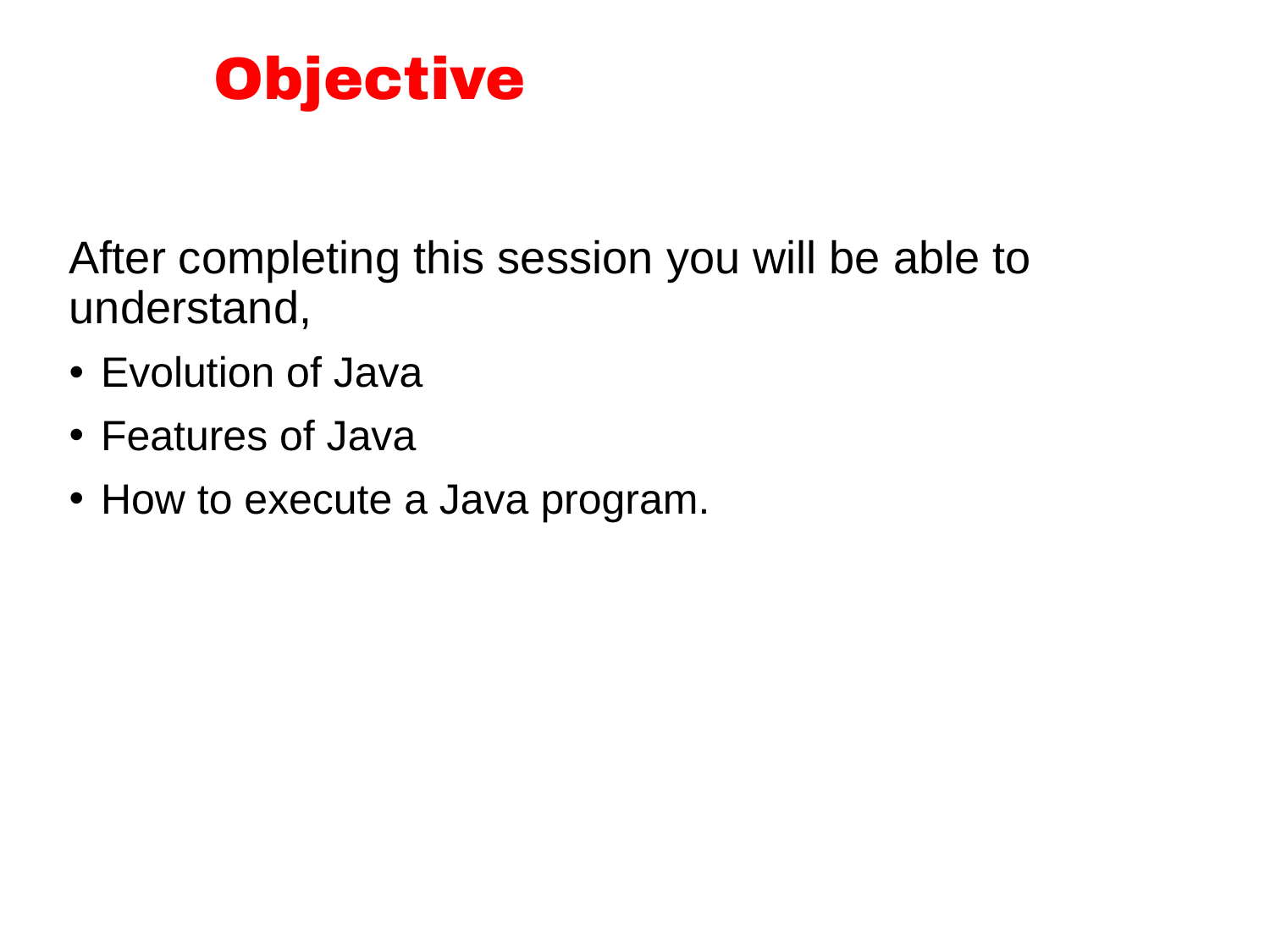

# Objective
After completing this session you will be able to understand,
Evolution of Java
Features of Java
How to execute a Java program.